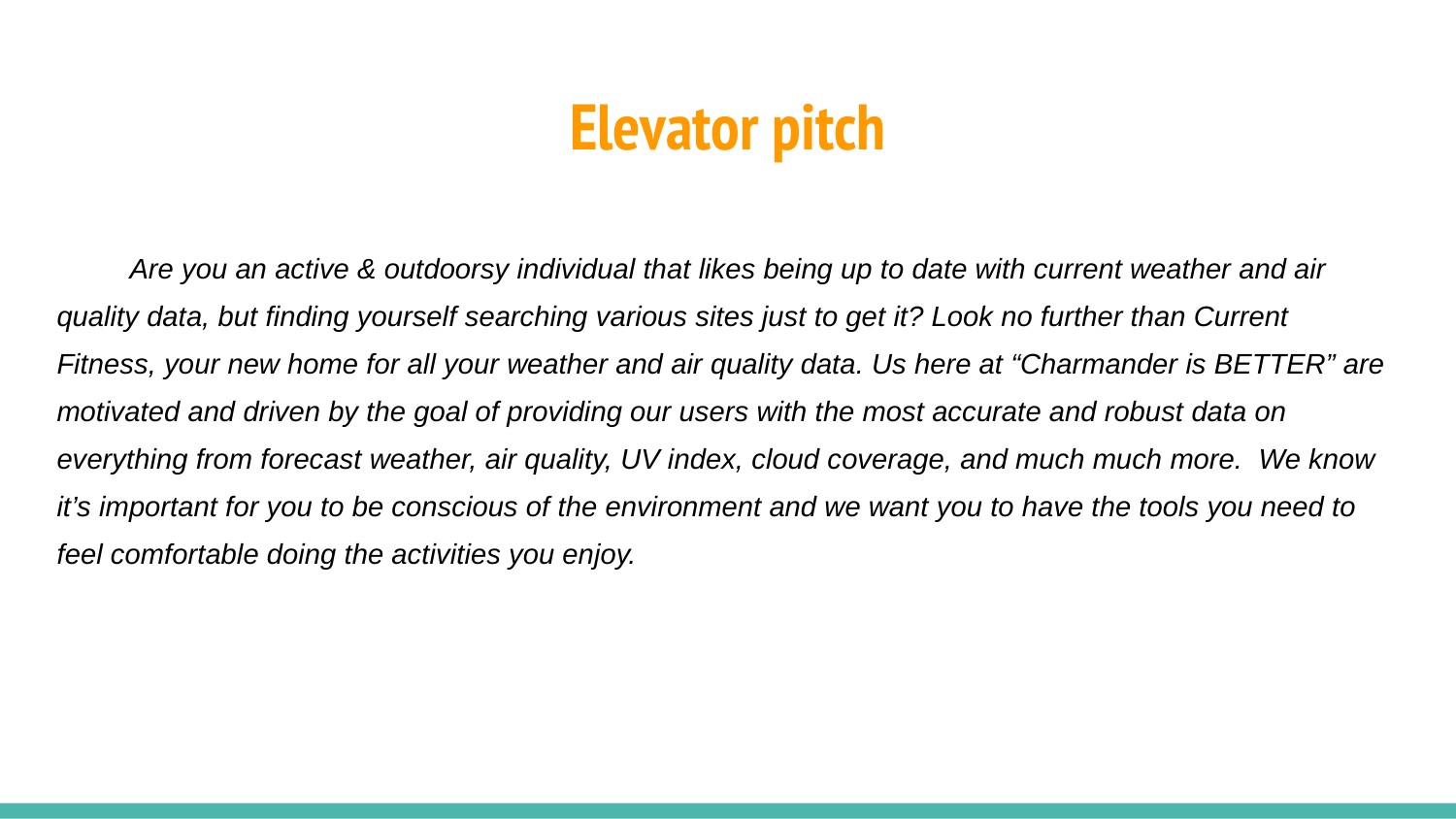

# Elevator pitch
Are you an active & outdoorsy individual that likes being up to date with current weather and air quality data, but finding yourself searching various sites just to get it? Look no further than Current Fitness, your new home for all your weather and air quality data. Us here at “Charmander is BETTER” are motivated and driven by the goal of providing our users with the most accurate and robust data on everything from forecast weather, air quality, UV index, cloud coverage, and much much more.  We know it’s important for you to be conscious of the environment and we want you to have the tools you need to feel comfortable doing the activities you enjoy.